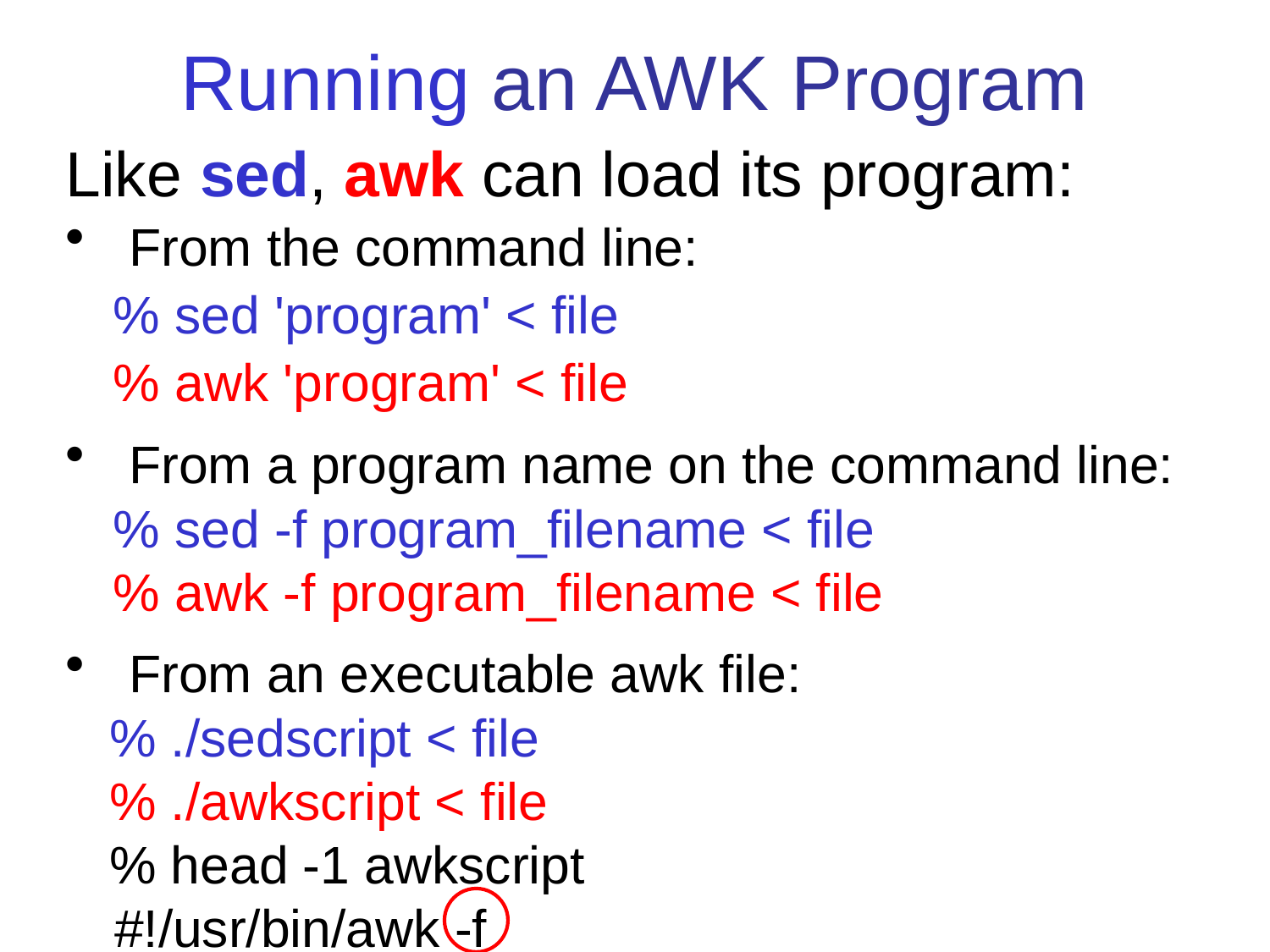

# Running an AWK Program
Like sed, awk can load its program:
 From the command line:
	% sed 'program' < file
	% awk 'program' < file

 From a program name on the command line:
	% sed -f program_filename < file
	% awk -f program_filename < file

 From an executable awk file:
   % ./sedscript < file
   % ./awkscript < file
   % head -1 awkscript
    #!/usr/bin/awk -f